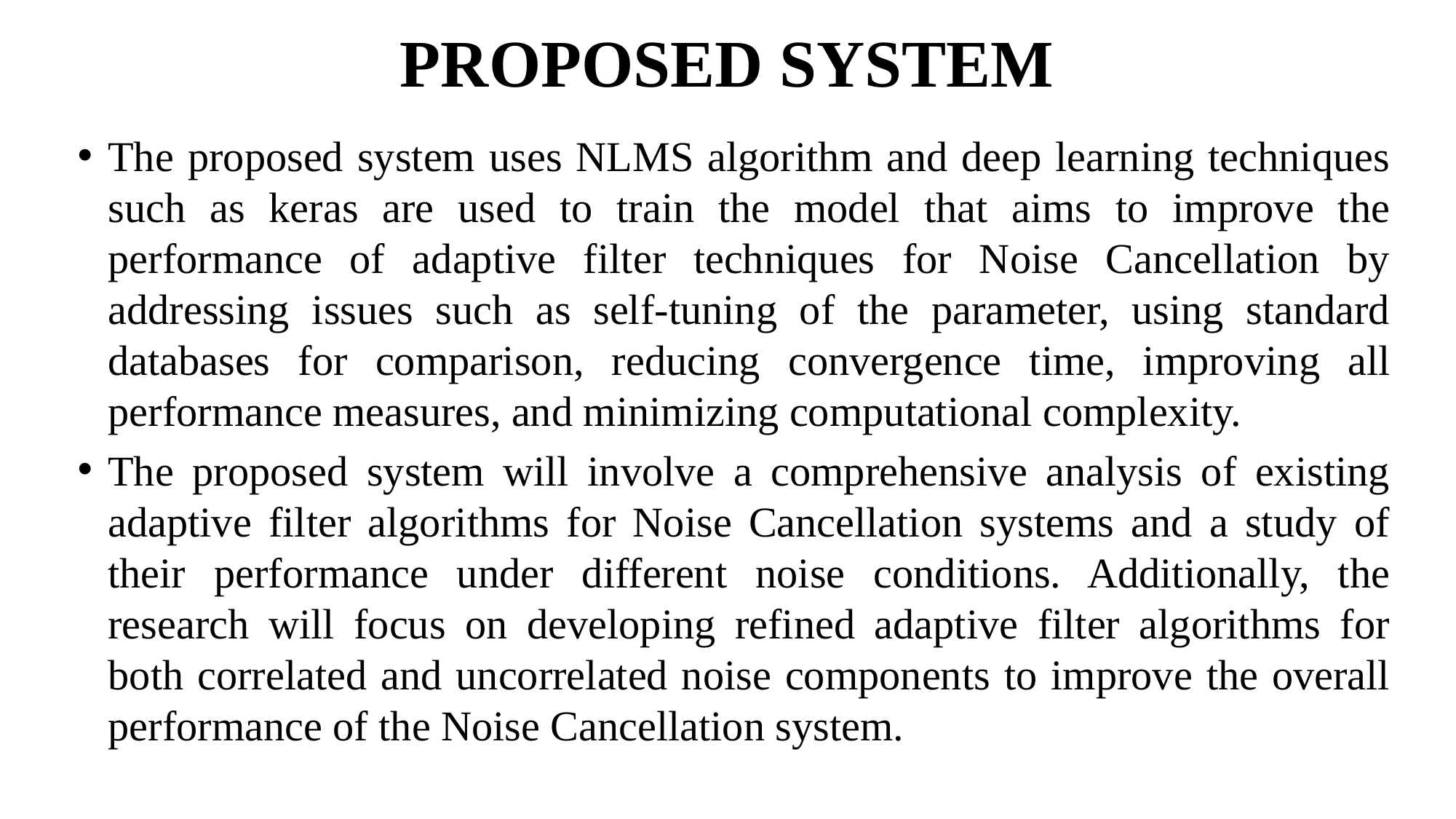

# PROPOSED SYSTEM
The proposed system uses NLMS algorithm and deep learning techniques such as keras are used to train the model that aims to improve the performance of adaptive filter techniques for Noise Cancellation by addressing issues such as self-tuning of the parameter, using standard databases for comparison, reducing convergence time, improving all performance measures, and minimizing computational complexity.
The proposed system will involve a comprehensive analysis of existing adaptive filter algorithms for Noise Cancellation systems and a study of their performance under different noise conditions. Additionally, the research will focus on developing refined adaptive filter algorithms for both correlated and uncorrelated noise components to improve the overall performance of the Noise Cancellation system.